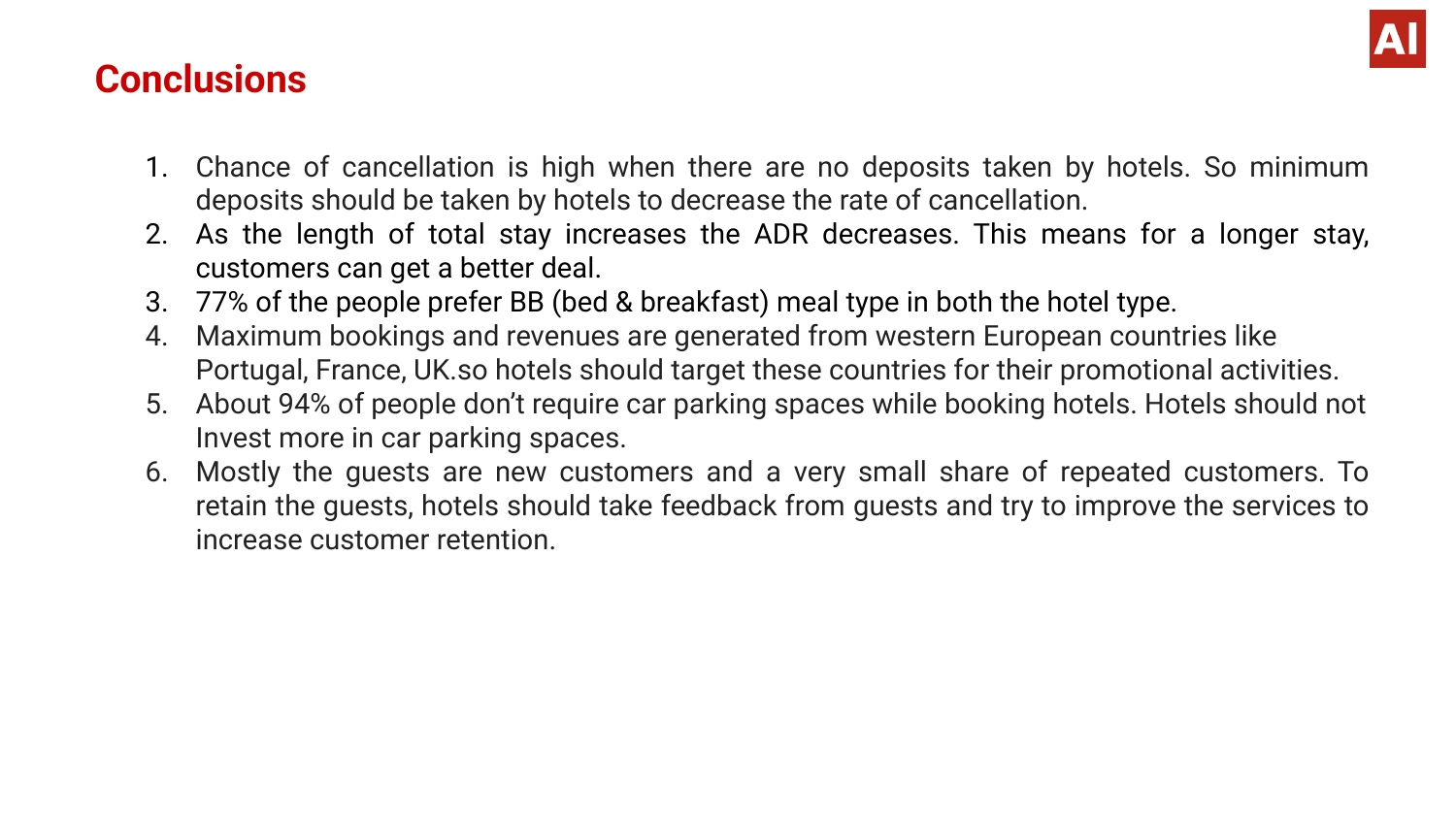

Conclusions
Chance of cancellation is high when there are no deposits taken by hotels. So minimum deposits should be taken by hotels to decrease the rate of cancellation.
As the length of total stay increases the ADR decreases. This means for a longer stay, customers can get a better deal.
77% of the people prefer BB (bed & breakfast) meal type in both the hotel type.
Maximum bookings and revenues are generated from western European countries like Portugal, France, UK.so hotels should target these countries for their promotional activities.
About 94% of people don’t require car parking spaces while booking hotels. Hotels should not Invest more in car parking spaces.
Mostly the guests are new customers and a very small share of repeated customers. To retain the guests, hotels should take feedback from guests and try to improve the services to increase customer retention.